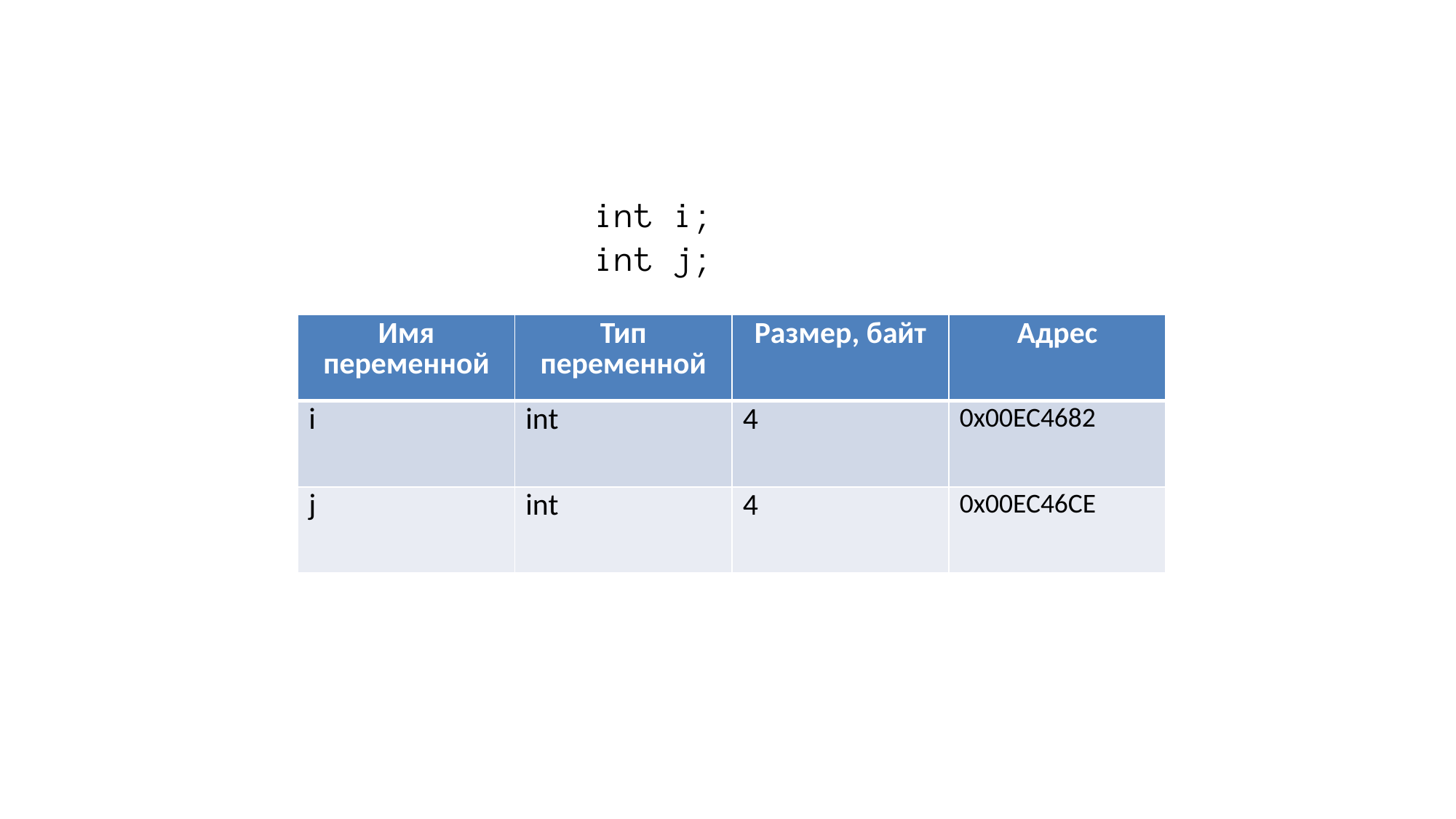

int i;
int j;
| Имя переменной | Тип переменной | Размер, байт | Адрес |
| --- | --- | --- | --- |
| i | int | 4 | 0x00EC4682 |
| j | int | 4 | 0x00EC46CE |